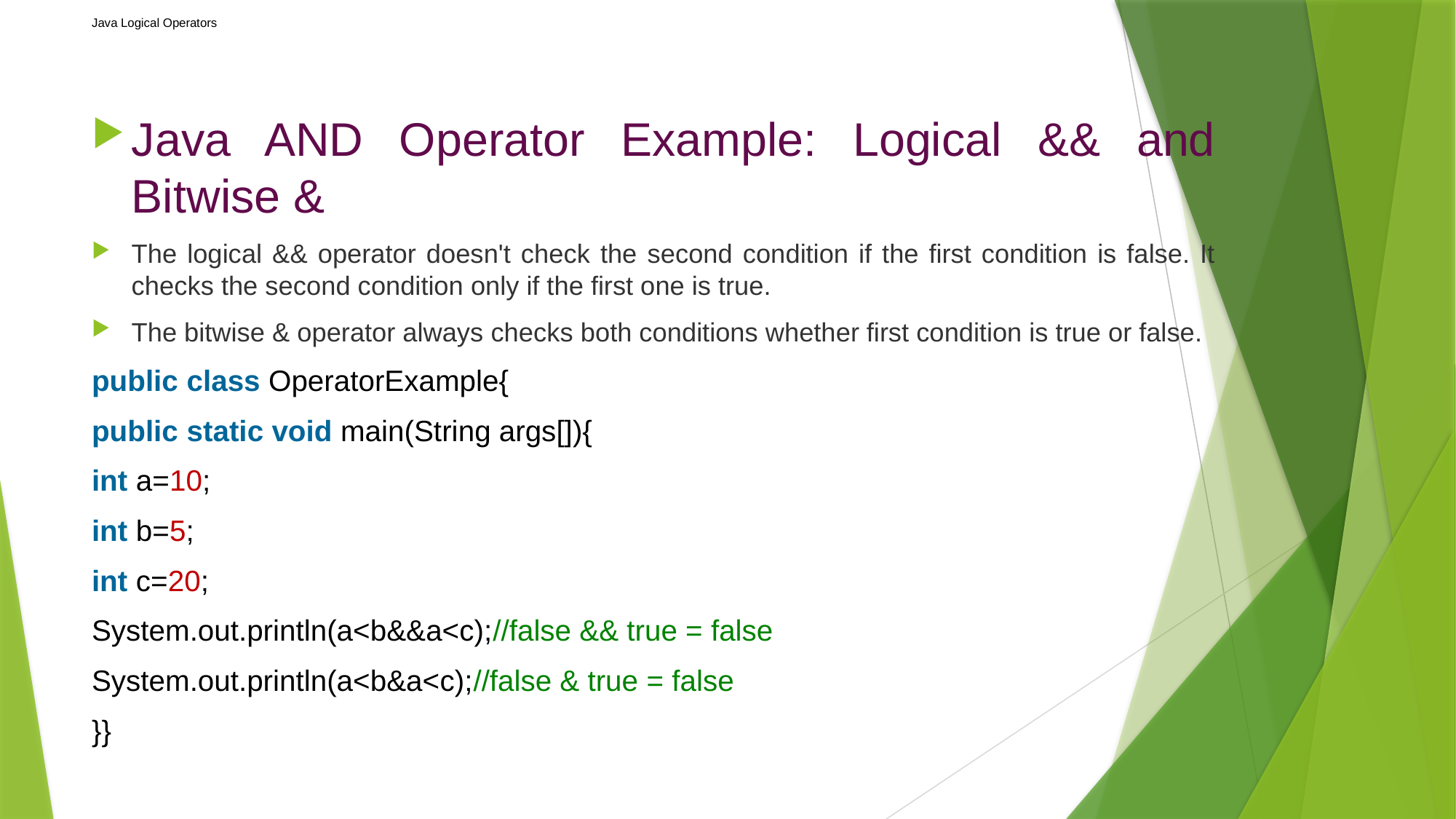

# Java Logical Operators
Java AND Operator Example: Logical && and Bitwise &
The logical && operator doesn't check the second condition if the first condition is false. It checks the second condition only if the first one is true.
The bitwise & operator always checks both conditions whether first condition is true or false.
public class OperatorExample{
public static void main(String args[]){
int a=10;
int b=5;
int c=20;
System.out.println(a<b&&a<c);//false && true = false
System.out.println(a<b&a<c);//false & true = false
}}